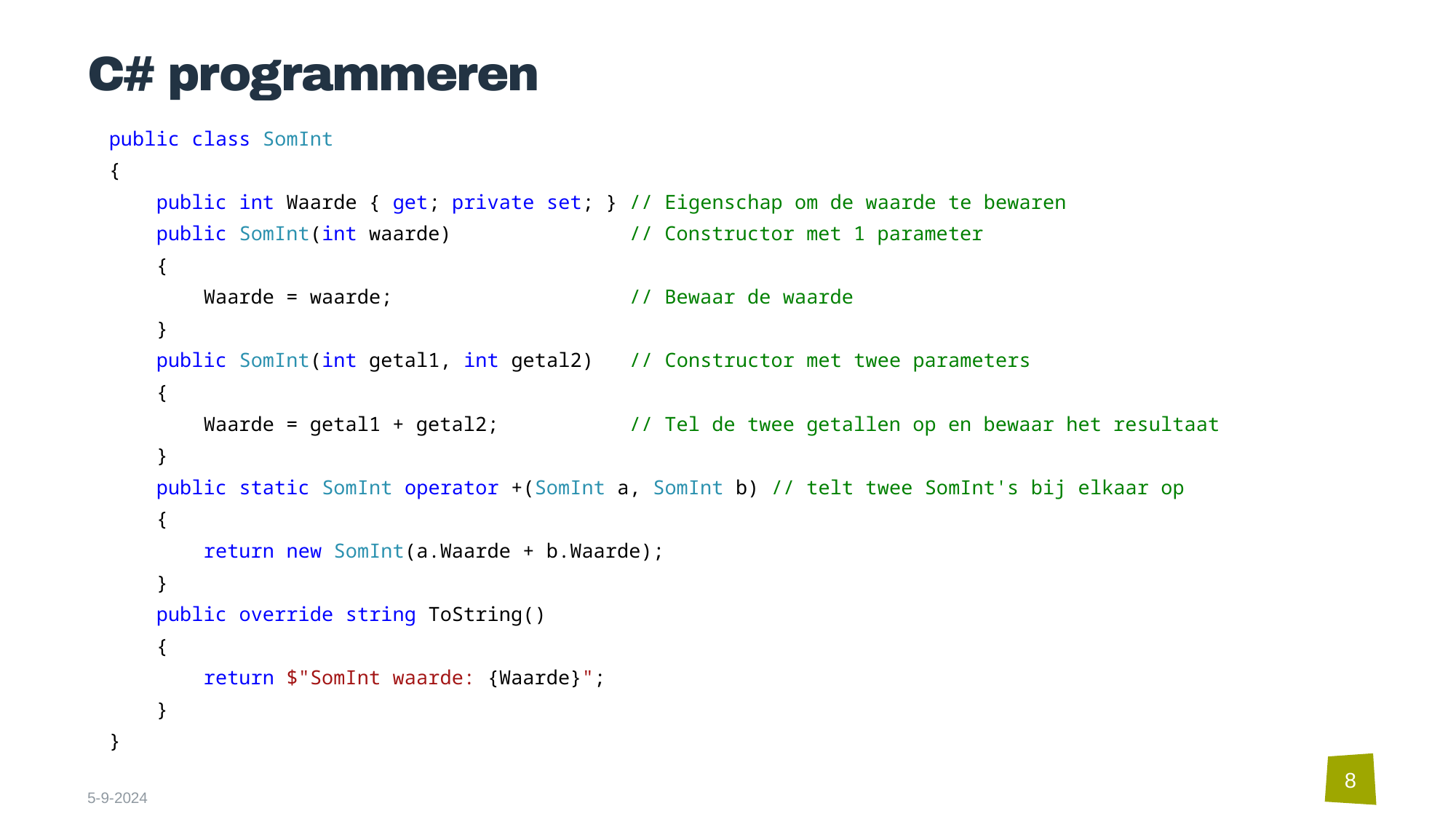

# C# programmeren
public class SomInt
{
    public int Waarde { get; private set; } // Eigenschap om de waarde te bewaren
    public SomInt(int waarde)               // Constructor met 1 parameter
    {
        Waarde = waarde;                    // Bewaar de waarde
    }
    public SomInt(int getal1, int getal2)   // Constructor met twee parameters
    {
        Waarde = getal1 + getal2;           // Tel de twee getallen op en bewaar het resultaat
    }
    public static SomInt operator +(SomInt a, SomInt b) // telt twee SomInt's bij elkaar op
    {
        return new SomInt(a.Waarde + b.Waarde);
    }
    public override string ToString()
    {
        return $"SomInt waarde: {Waarde}";
    }
}

8
5-9-2024